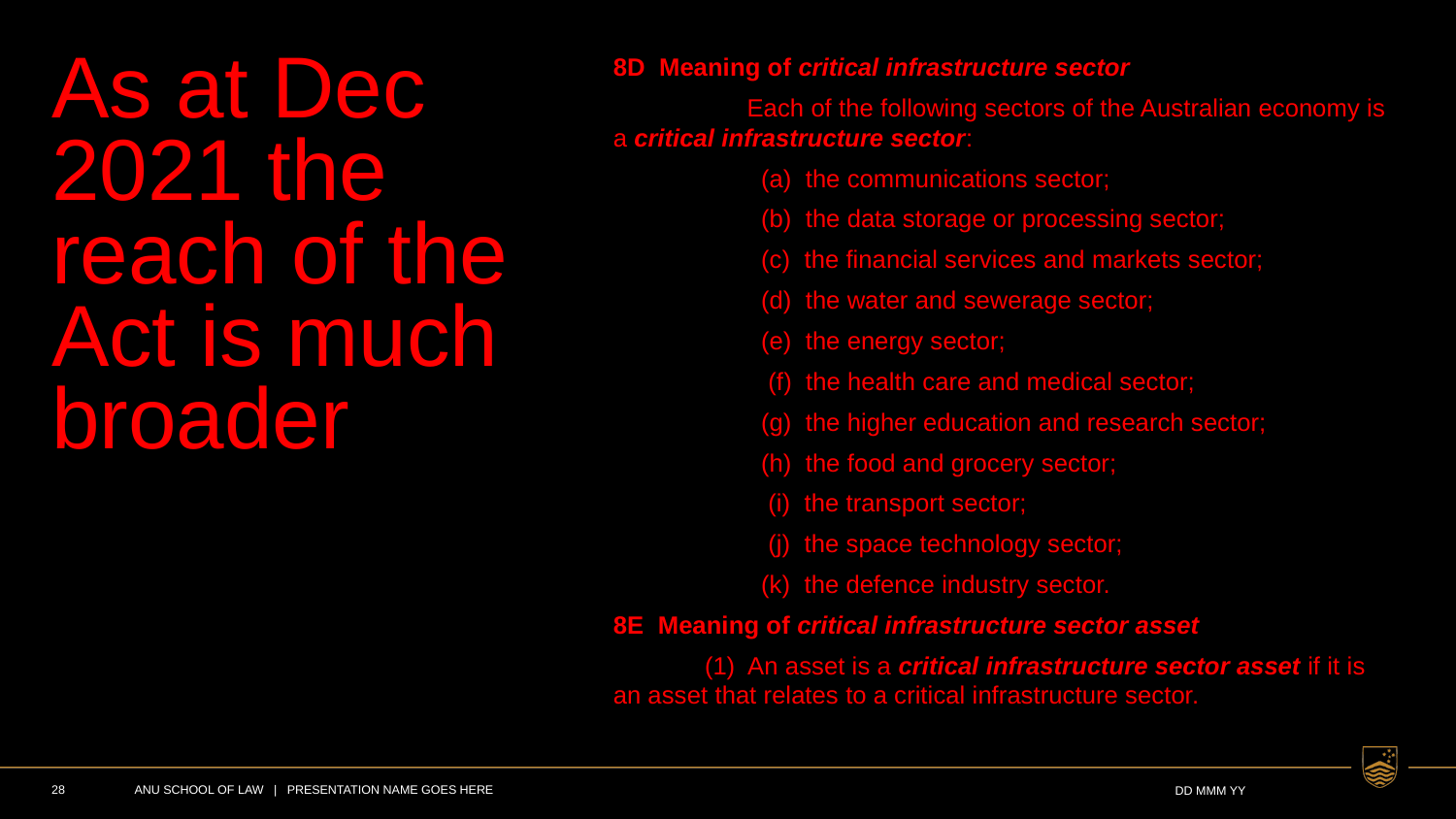

# As at Dec 2021 the reach of the Act is much broader
8D  Meaning of critical infrastructure sector
                   Each of the following sectors of the Australian economy is a critical infrastructure sector:
                     (a)  the communications sector;
                     (b)  the data storage or processing sector;
                     (c)  the financial services and markets sector;
                     (d)  the water and sewerage sector;
                     (e)  the energy sector;
                      (f)  the health care and medical sector;
                     (g)  the higher education and research sector;
                     (h)  the food and grocery sector;
                      (i)  the transport sector;
                      (j)  the space technology sector;
                     (k)  the defence industry sector.
8E  Meaning of critical infrastructure sector asset
             (1)  An asset is a critical infrastructure sector asset if it is an asset that relates to a critical infrastructure sector.

28
ANU SCHOOL OF LAW   |   PRESENTATION NAME GOES HERE
DD MMM YY